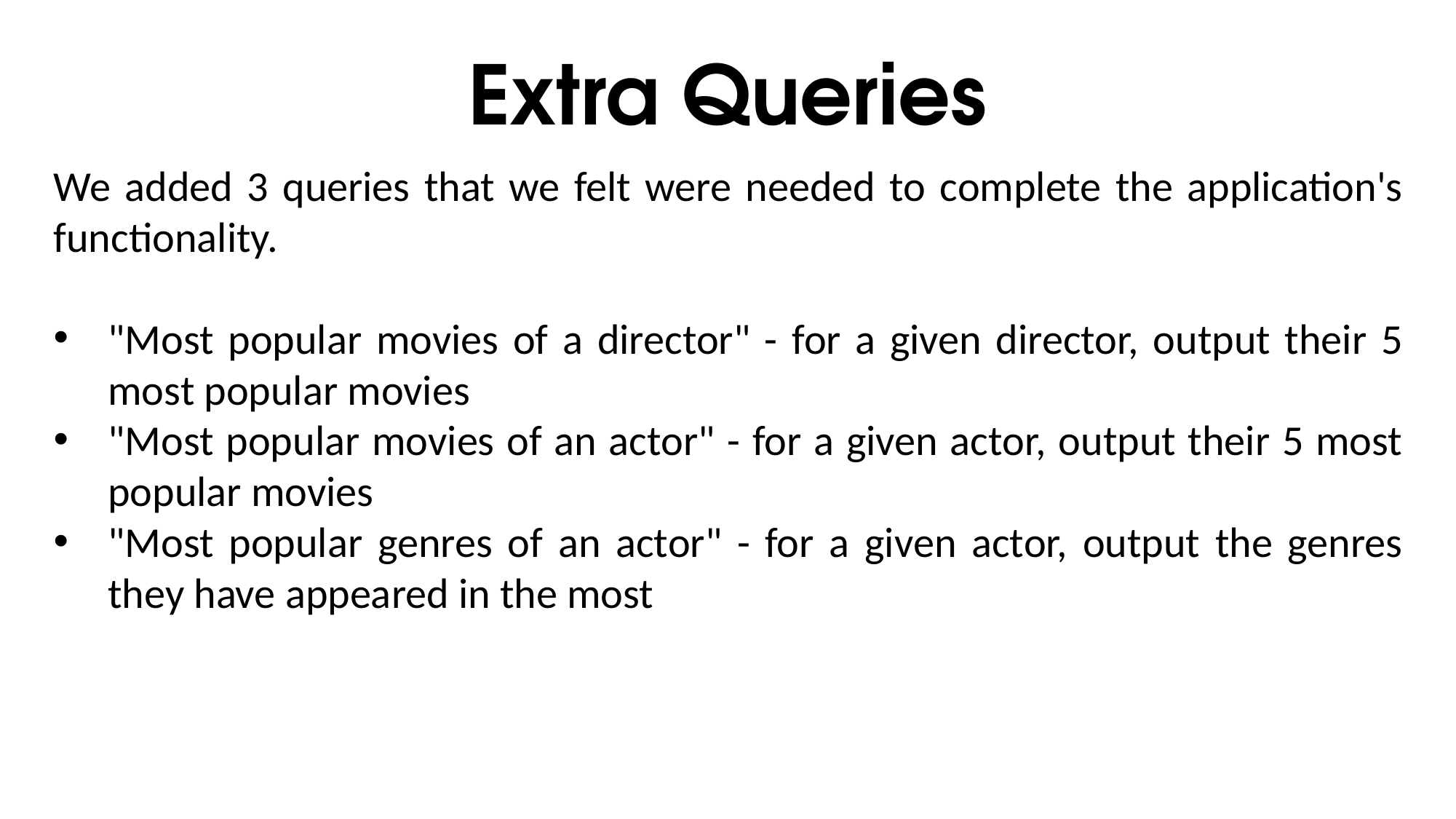

Extra Queries
We added 3 queries that we felt were needed to complete the application's functionality.

"Most popular movies of a director" - for a given director, output their 5 most popular movies
"Most popular movies of an actor" - for a given actor, output their 5 most popular movies
"Most popular genres of an actor" - for a given actor, output the genres they have appeared in the most